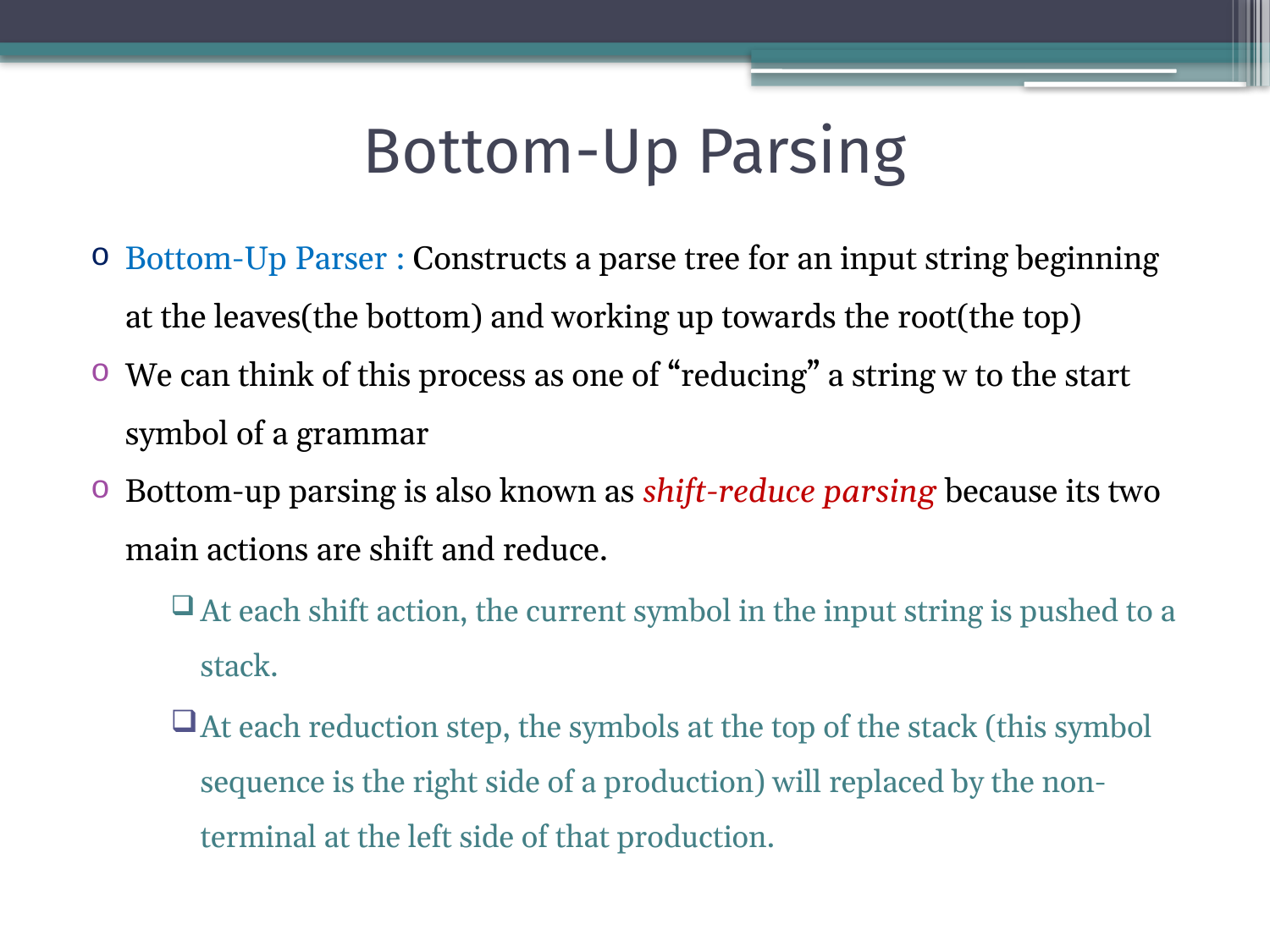

# Bottom-Up Parsing
Bottom-Up Parser : Constructs a parse tree for an input string beginning at the leaves(the bottom) and working up towards the root(the top)
We can think of this process as one of “reducing” a string w to the start symbol of a grammar
Bottom-up parsing is also known as shift-reduce parsing because its two main actions are shift and reduce.
At each shift action, the current symbol in the input string is pushed to a stack.
At each reduction step, the symbols at the top of the stack (this symbol sequence is the right side of a production) will replaced by the non-terminal at the left side of that production.